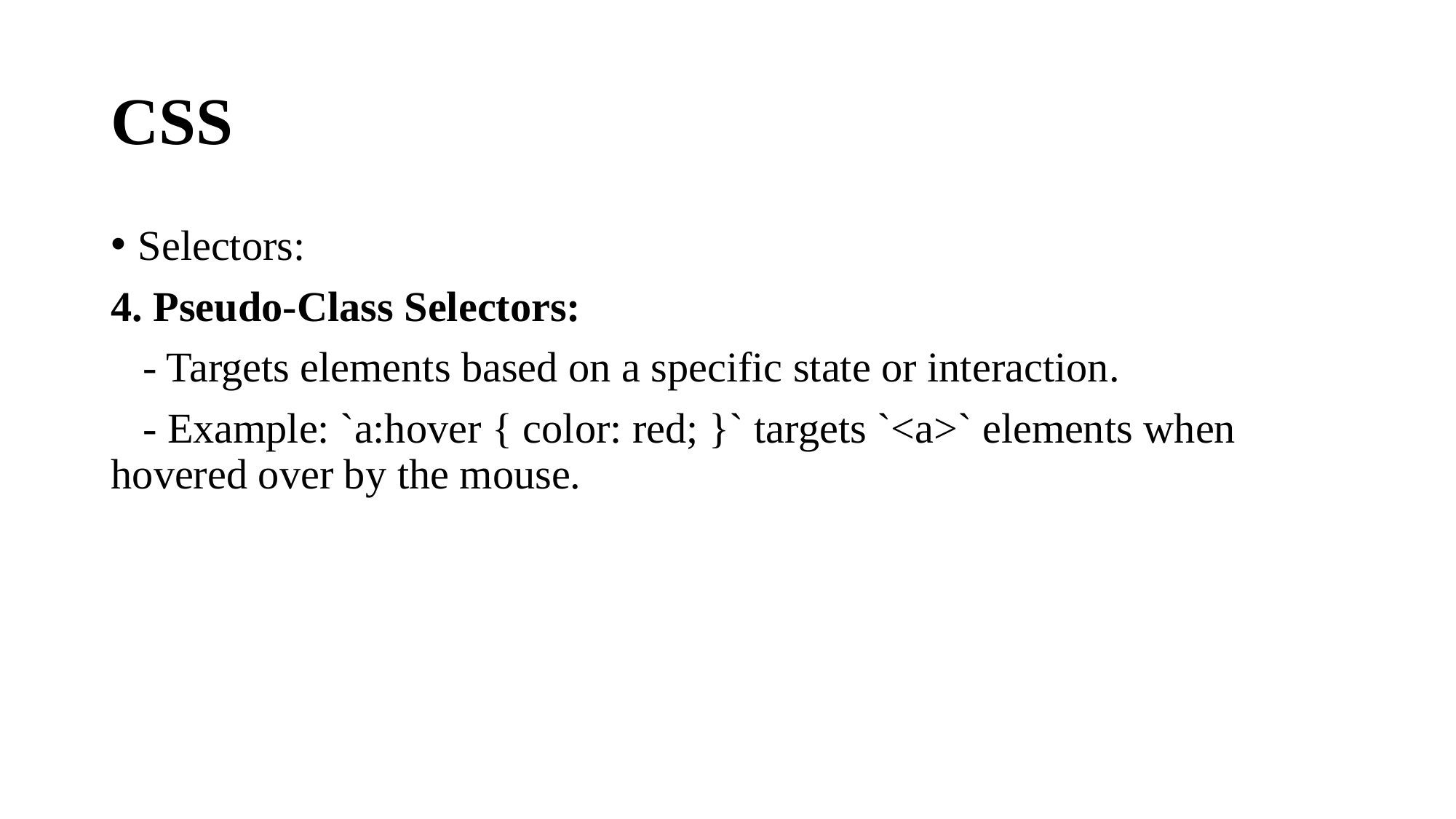

# CSS
Selectors:
4. Pseudo-Class Selectors:
   - Targets elements based on a specific state or interaction.
   - Example: `a:hover { color: red; }` targets `<a>` elements when hovered over by the mouse.